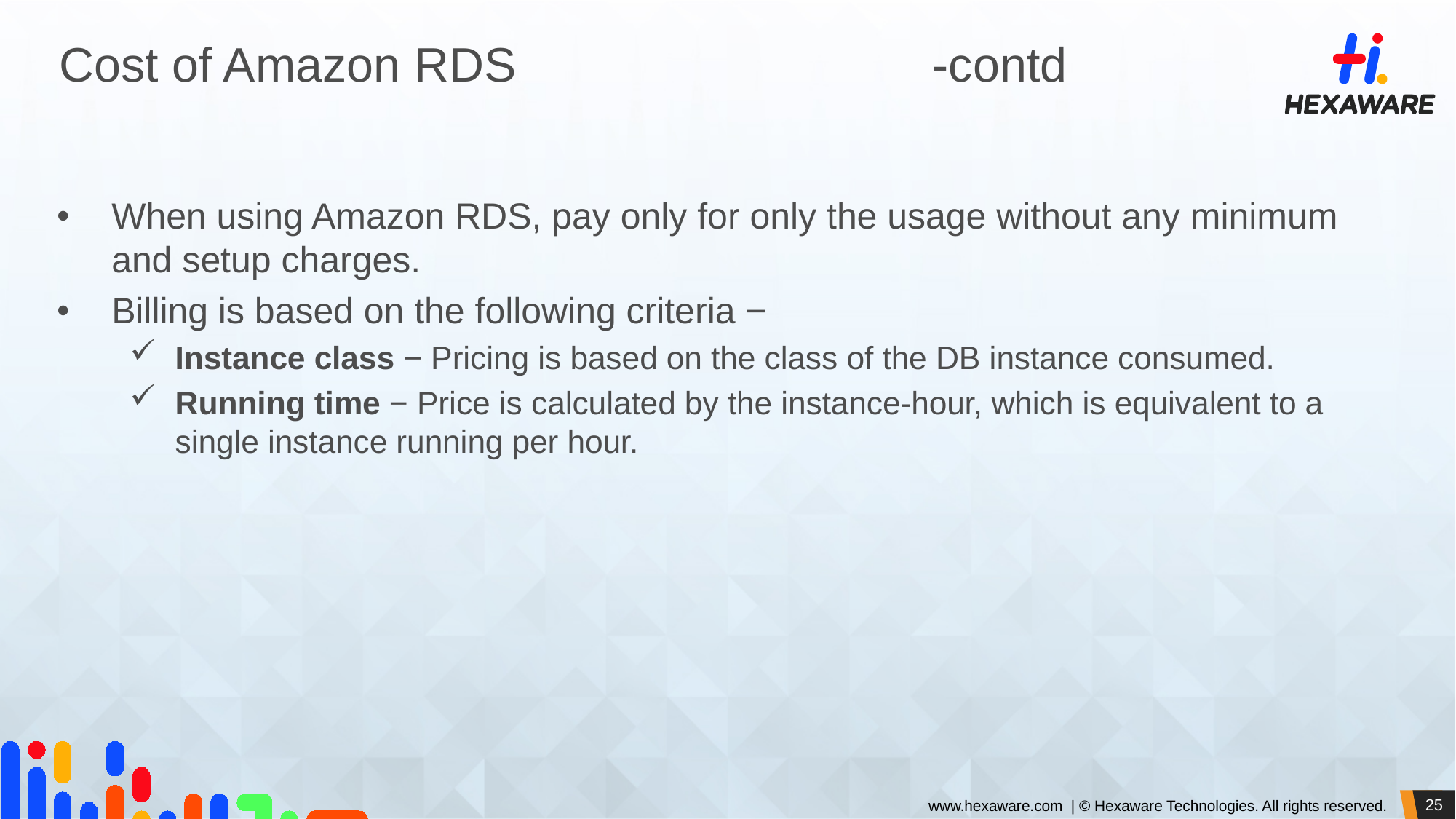

# Cost of Amazon RDS				-contd
When using Amazon RDS, pay only for only the usage without any minimum and setup charges.
Billing is based on the following criteria −
Instance class − Pricing is based on the class of the DB instance consumed.
Running time − Price is calculated by the instance-hour, which is equivalent to a single instance running per hour.